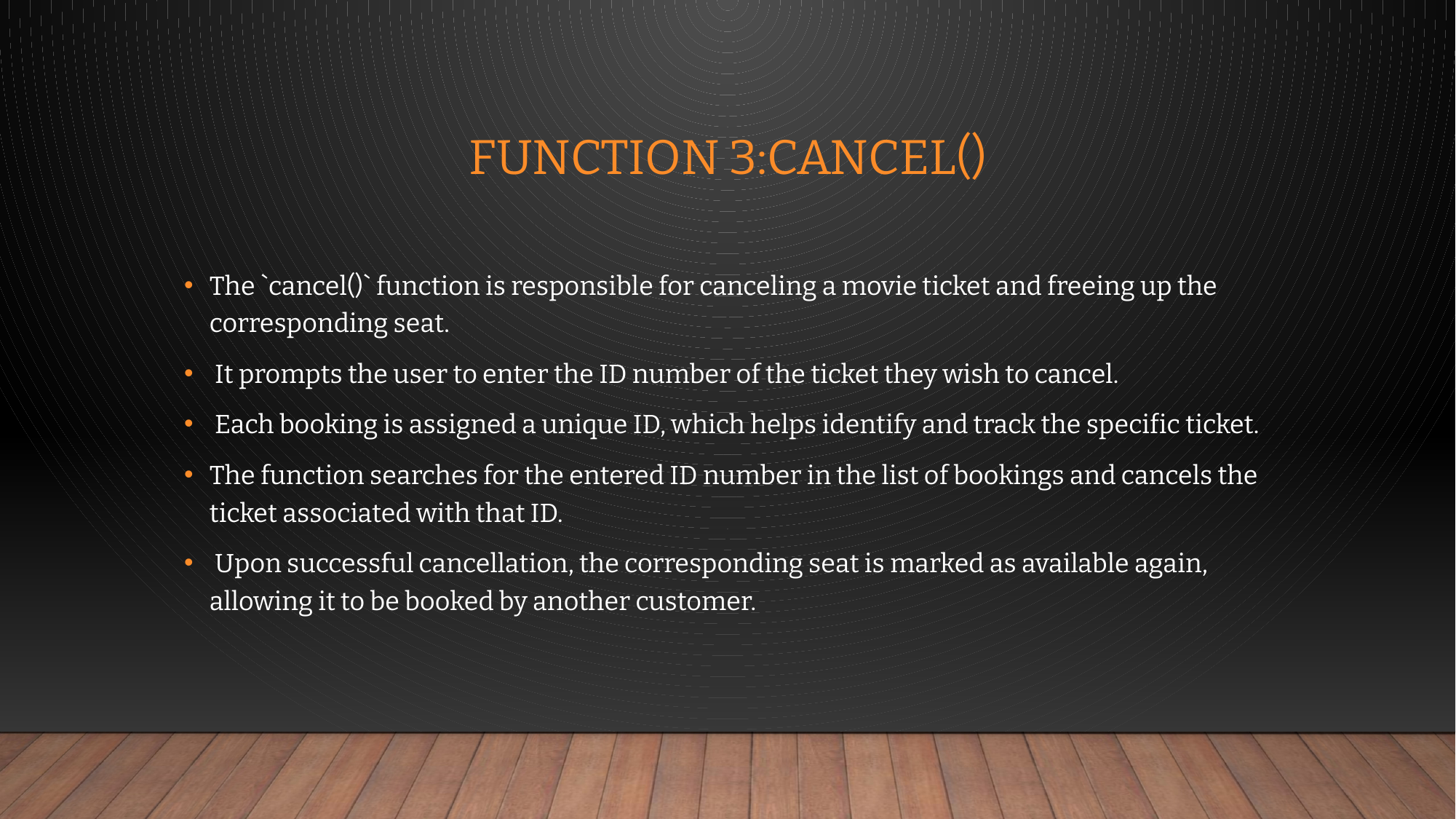

# Function 3:Cancel()

The `cancel()` function is responsible for canceling a movie ticket and freeing up the corresponding seat.
 It prompts the user to enter the ID number of the ticket they wish to cancel.
 Each booking is assigned a unique ID, which helps identify and track the specific ticket.
The function searches for the entered ID number in the list of bookings and cancels the ticket associated with that ID.
 Upon successful cancellation, the corresponding seat is marked as available again, allowing it to be booked by another customer.